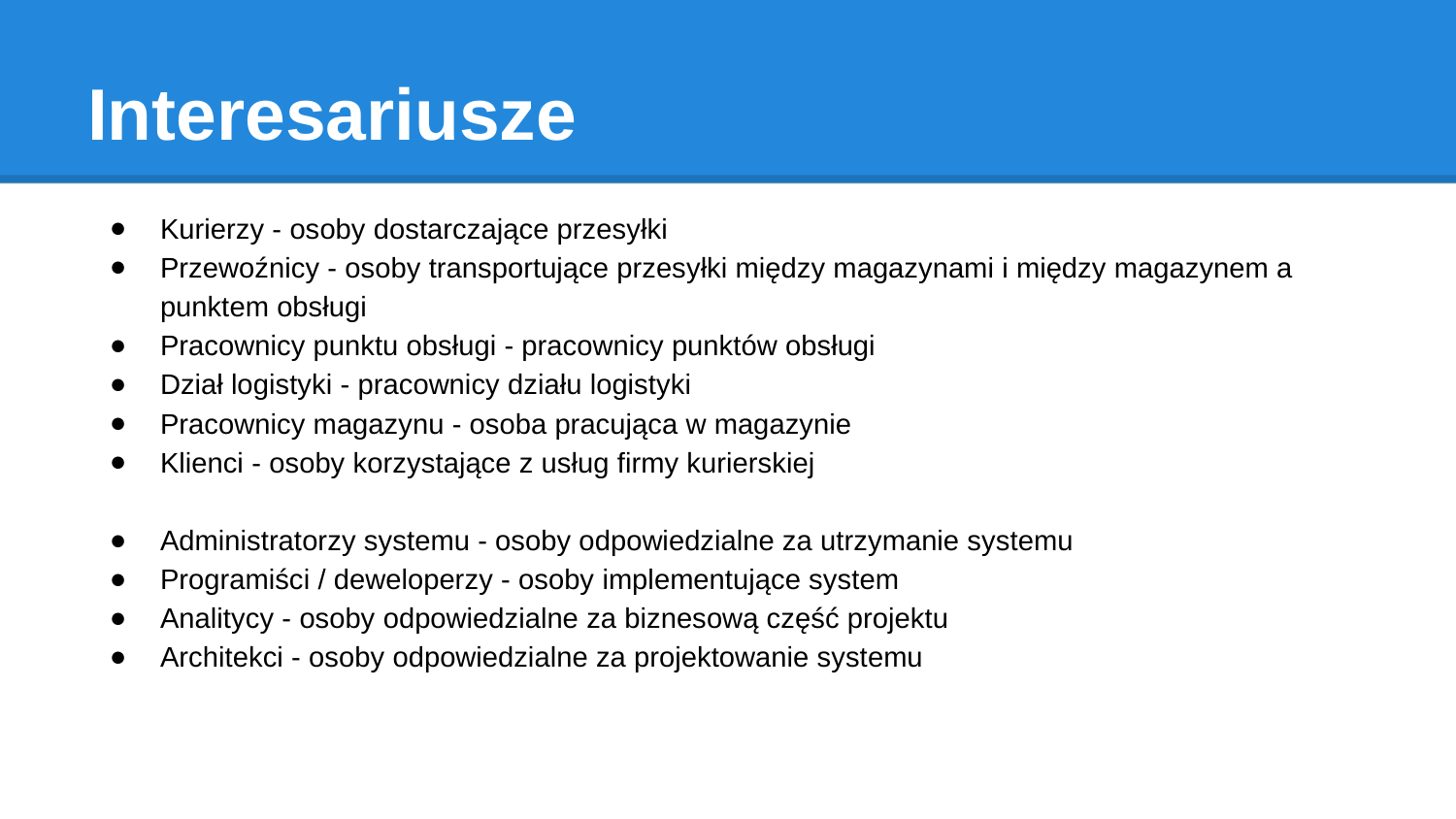

# Interesariusze
Kurierzy - osoby dostarczające przesyłki
Przewoźnicy - osoby transportujące przesyłki między magazynami i między magazynem a punktem obsługi
Pracownicy punktu obsługi - pracownicy punktów obsługi
Dział logistyki - pracownicy działu logistyki
Pracownicy magazynu - osoba pracująca w magazynie
Klienci - osoby korzystające z usług firmy kurierskiej

Administratorzy systemu - osoby odpowiedzialne za utrzymanie systemu
Programiści / deweloperzy - osoby implementujące system
Analitycy - osoby odpowiedzialne za biznesową część projektu
Architekci - osoby odpowiedzialne za projektowanie systemu